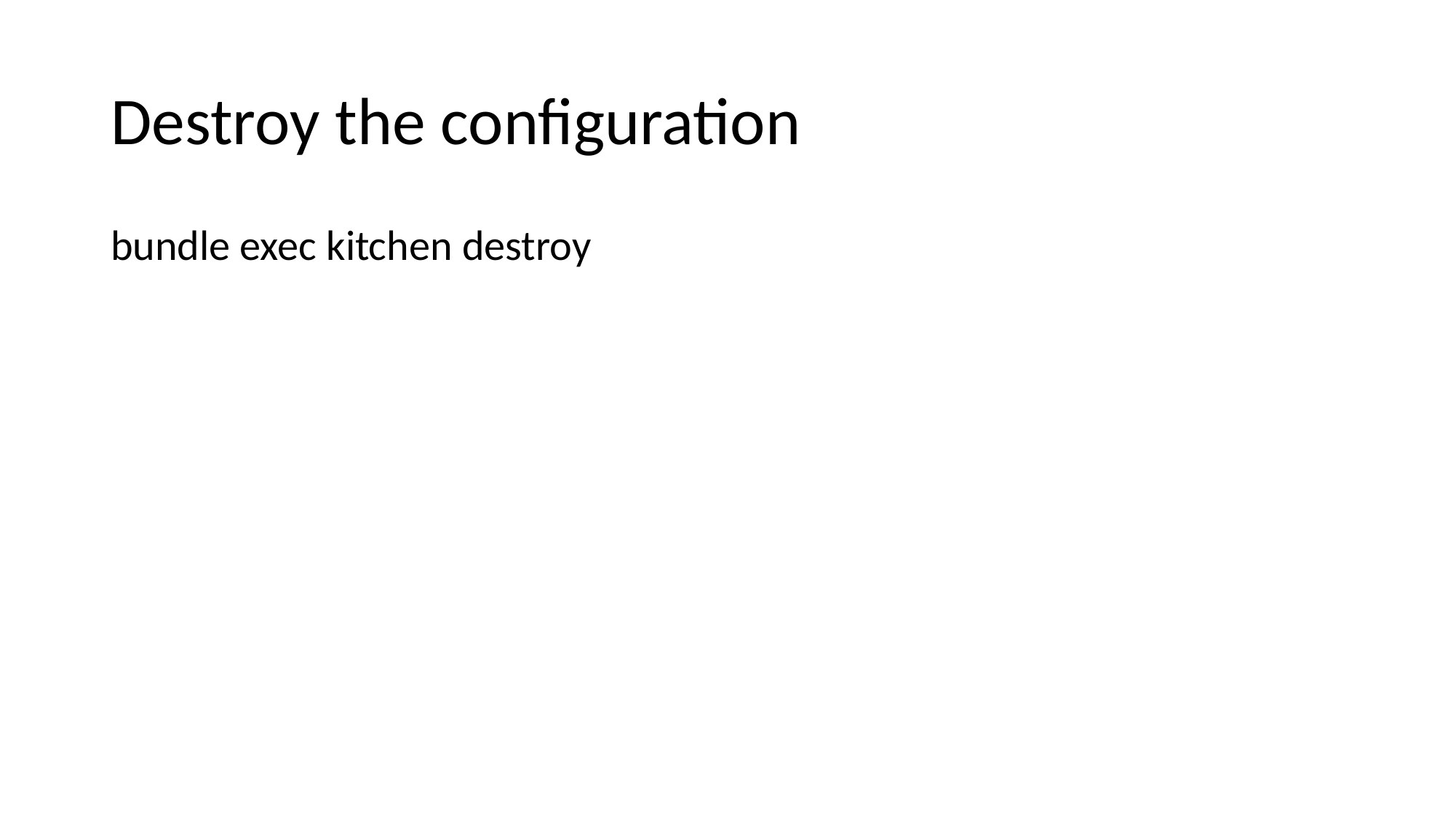

# Destroy the configuration
bundle exec kitchen destroy